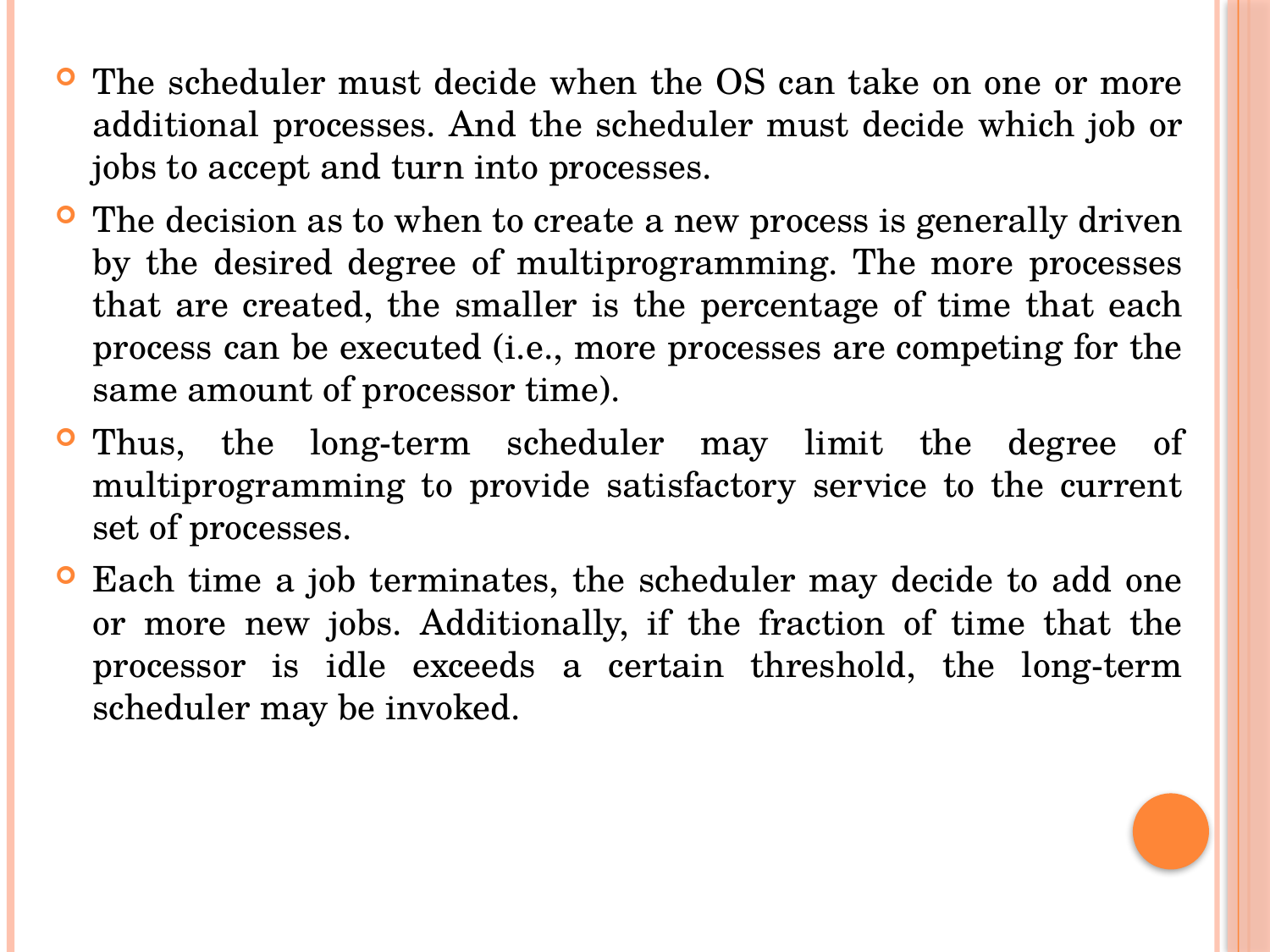

The scheduler must decide when the OS can take on one or more additional processes. And the scheduler must decide which job or jobs to accept and turn into processes.
The decision as to when to create a new process is generally driven by the desired degree of multiprogramming. The more processes that are created, the smaller is the percentage of time that each process can be executed (i.e., more processes are competing for the same amount of processor time).
Thus, the long-term scheduler may limit the degree of multiprogramming to provide satisfactory service to the current set of processes.
Each time a job terminates, the scheduler may decide to add one or more new jobs. Additionally, if the fraction of time that the processor is idle exceeds a certain threshold, the long-term scheduler may be invoked.